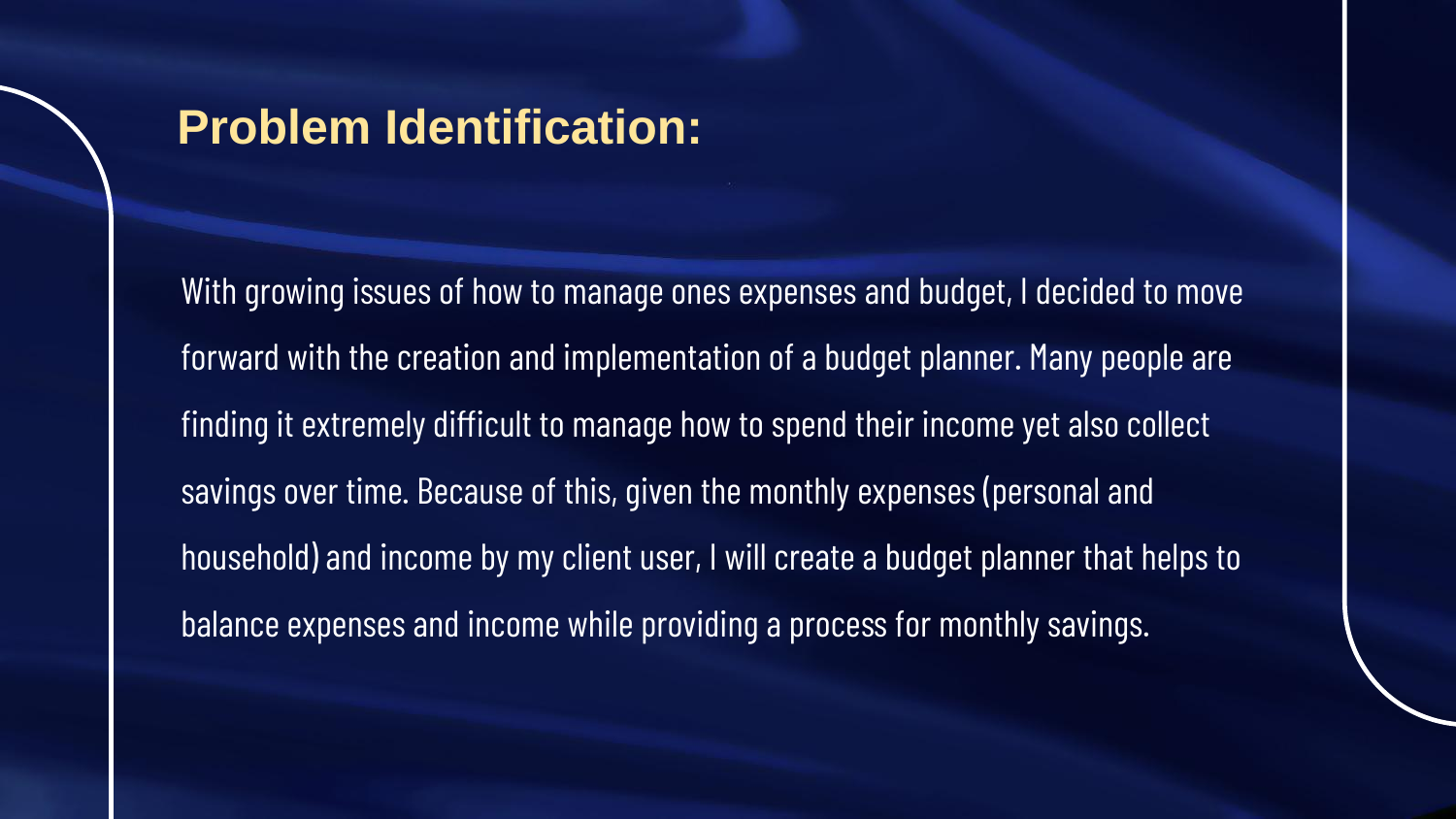

# Problem Identification:
With growing issues of how to manage ones expenses and budget, I decided to move forward with the creation and implementation of a budget planner. Many people are finding it extremely difficult to manage how to spend their income yet also collect savings over time. Because of this, given the monthly expenses (personal and household) and income by my client user, I will create a budget planner that helps to balance expenses and income while providing a process for monthly savings.